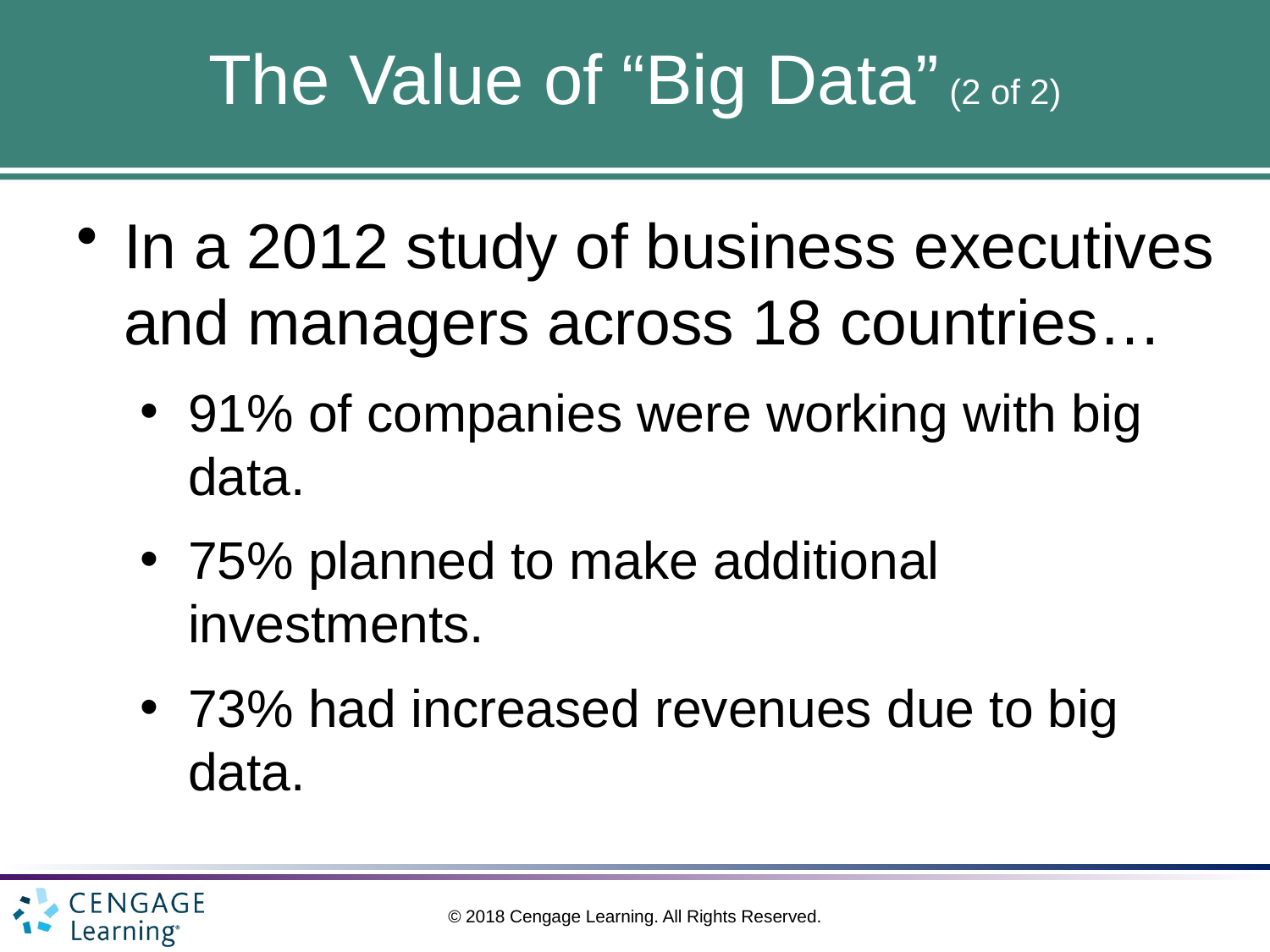

# The Value of “Big Data” (2 of 2)
In a 2012 study of business executives and managers across 18 countries…
91% of companies were working with big data.
75% planned to make additional investments.
73% had increased revenues due to big data.